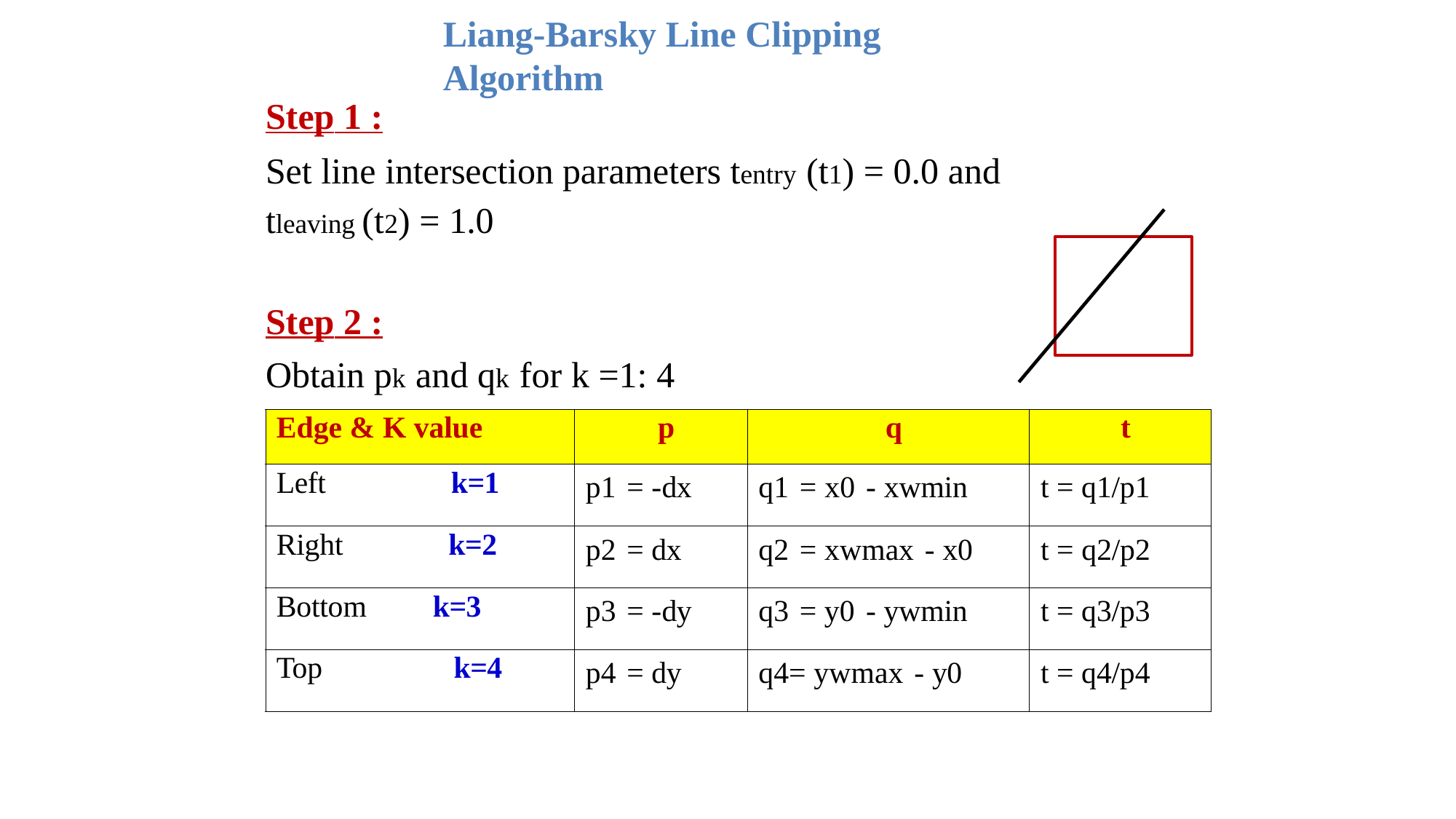

# Liang-Barsky Line Clipping Algorithm
Step 1 :
Set line intersection parameters tentry (t1) = 0.0 and tleaving (t2) = 1.0

Step 2 :
Obtain pk and qk for k =1: 4

| Edge & K value | p | q | t |
| --- | --- | --- | --- |
| Left k=1 | p1 = -dx | q1 = x0 - xwmin | t = q1/p1 |
| Right k=2 | p2 = dx | q2 = xwmax - x0 | t = q2/p2 |
| Bottom k=3 | p3 = -dy | q3 = y0 - ywmin | t = q3/p3 |
| Top k=4 | p4 = dy | q4= ywmax - y0 | t = q4/p4 |